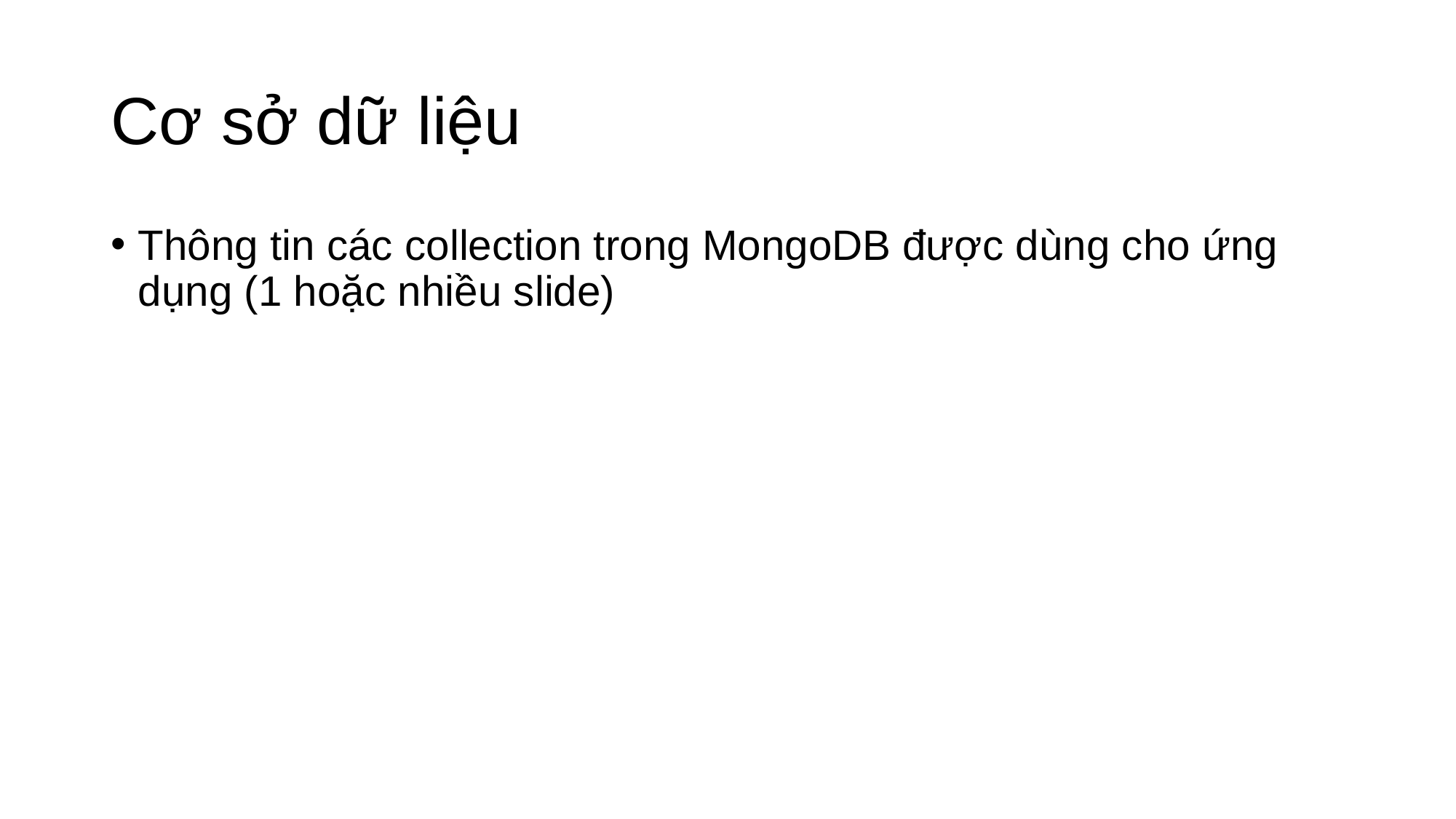

# Cơ sở dữ liệu
Thông tin các collection trong MongoDB được dùng cho ứng dụng (1 hoặc nhiều slide)